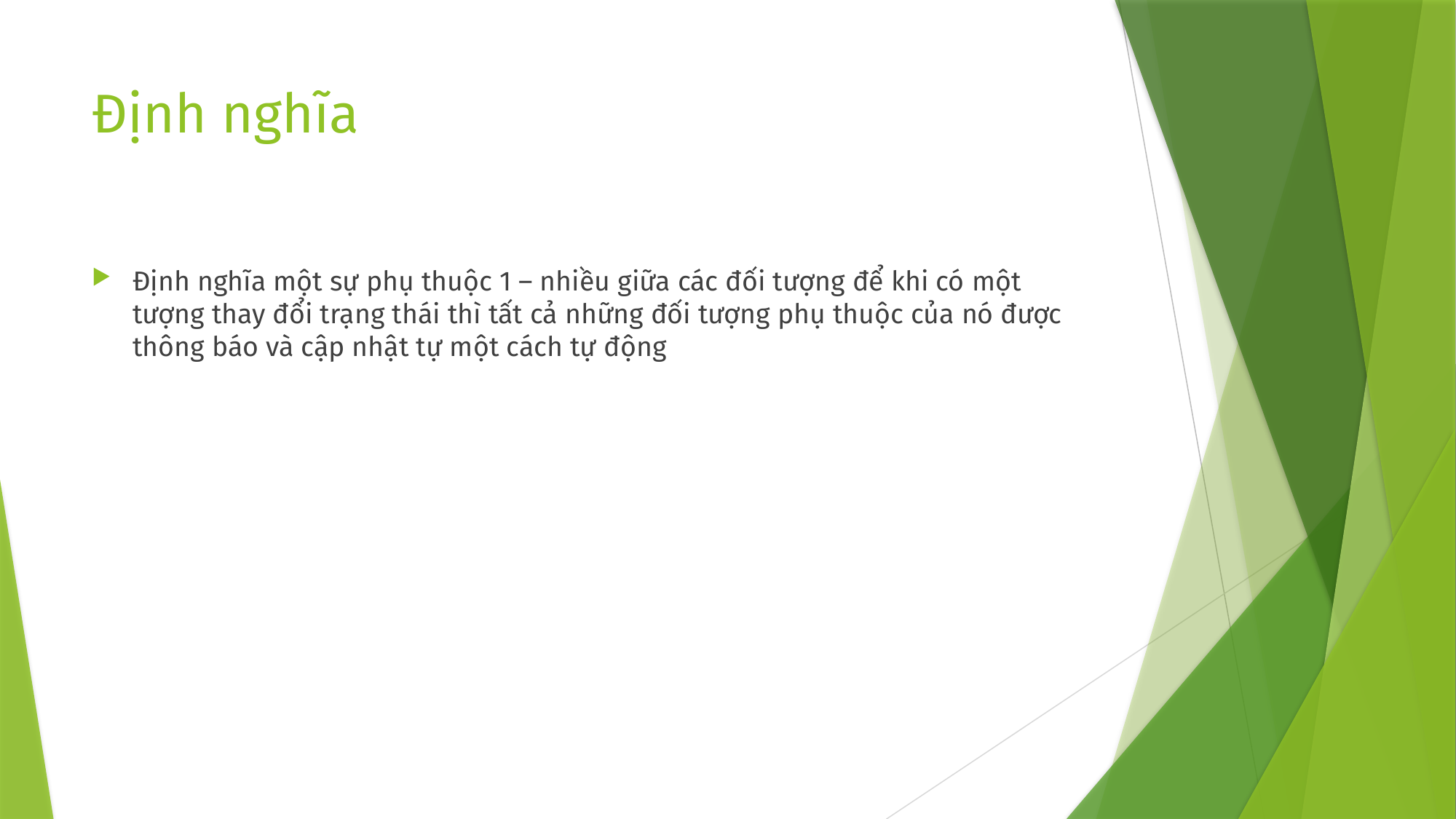

# Định nghĩa
Định nghĩa một sự phụ thuộc 1 – nhiều giữa các đối tượng để khi có một tượng thay đổi trạng thái thì tất cả những đối tượng phụ thuộc của nó được thông báo và cập nhật tự một cách tự động